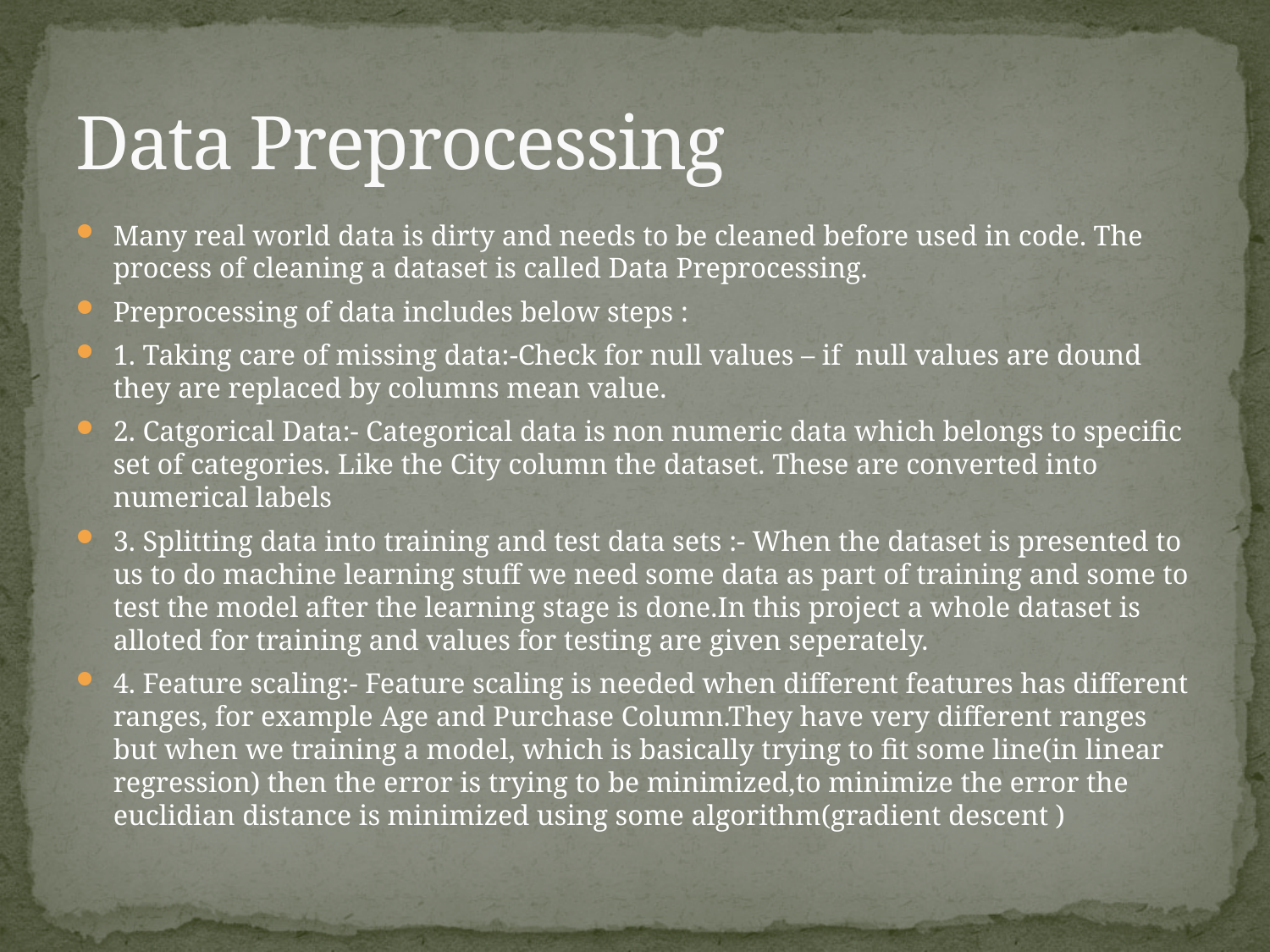

# Data Preprocessing
Many real world data is dirty and needs to be cleaned before used in code. The process of cleaning a dataset is called Data Preprocessing.
Preprocessing of data includes below steps :
1. Taking care of missing data:-Check for null values – if  null values are dound they are replaced by columns mean value.
2. Catgorical Data:- Categorical data is non numeric data which belongs to specific set of categories. Like the City column the dataset. These are converted into numerical labels
3. Splitting data into training and test data sets :- When the dataset is presented to us to do machine learning stuff we need some data as part of training and some to test the model after the learning stage is done.In this project a whole dataset is alloted for training and values for testing are given seperately.
4. Feature scaling:- Feature scaling is needed when different features has different ranges, for example Age and Purchase Column.They have very different ranges but when we training a model, which is basically trying to fit some line(in linear regression) then the error is trying to be minimized,to minimize the error the euclidian distance is minimized using some algorithm(gradient descent )